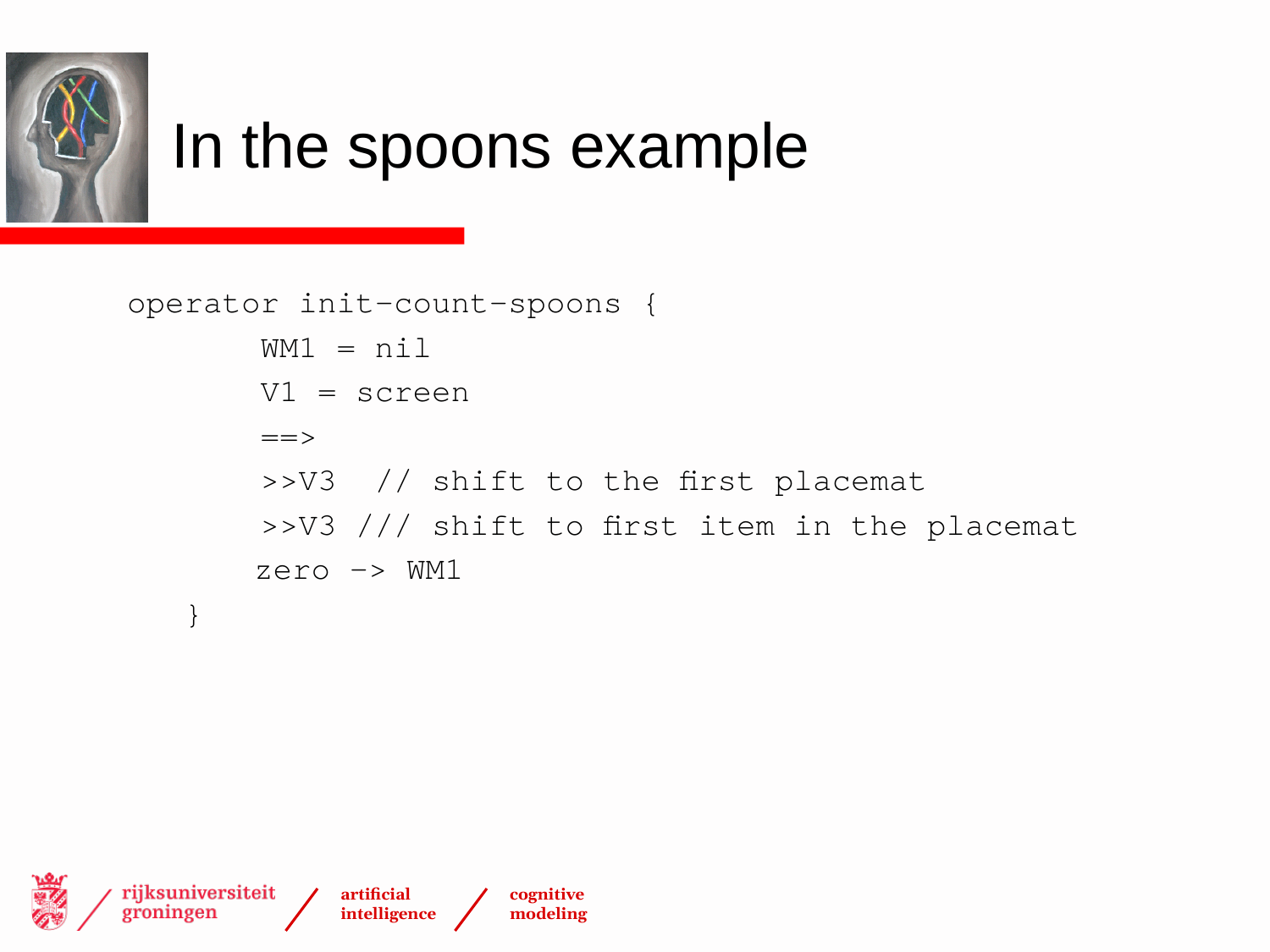

# In the spoons example
 operator init-count-spoons {
        WM1 = nil
        V1 = screen
        ==>
        >>V3  // shift to the first placemat
        >>V3 /// shift to first item in the placemat
	 zero -> WM1
    }